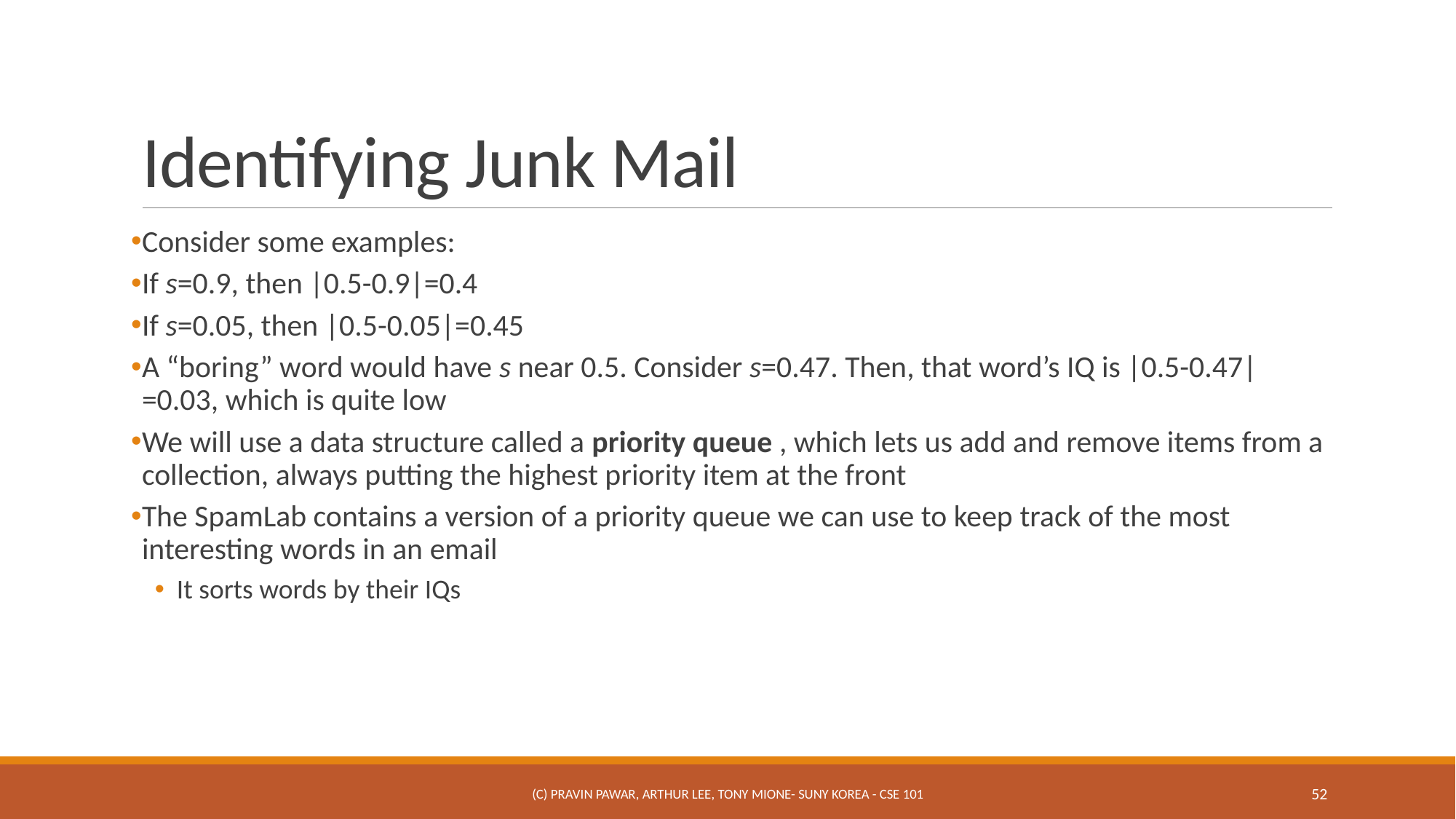

# Identifying Junk Mail
Consider some examples:
If s=0.9, then |0.5-0.9|=0.4
If s=0.05, then |0.5-0.05|=0.45
A “boring” word would have s near 0.5. Consider s=0.47. Then, that word’s IQ is |0.5-0.47|=0.03, which is quite low
We will use a data structure called a priority queue , which lets us add and remove items from a collection, always putting the highest priority item at the front
The SpamLab contains a version of a priority queue we can use to keep track of the most interesting words in an email
It sorts words by their IQs

(c) Pravin Pawar, Arthur Lee, Tony Mione- SUNY Korea - CSE 101
52